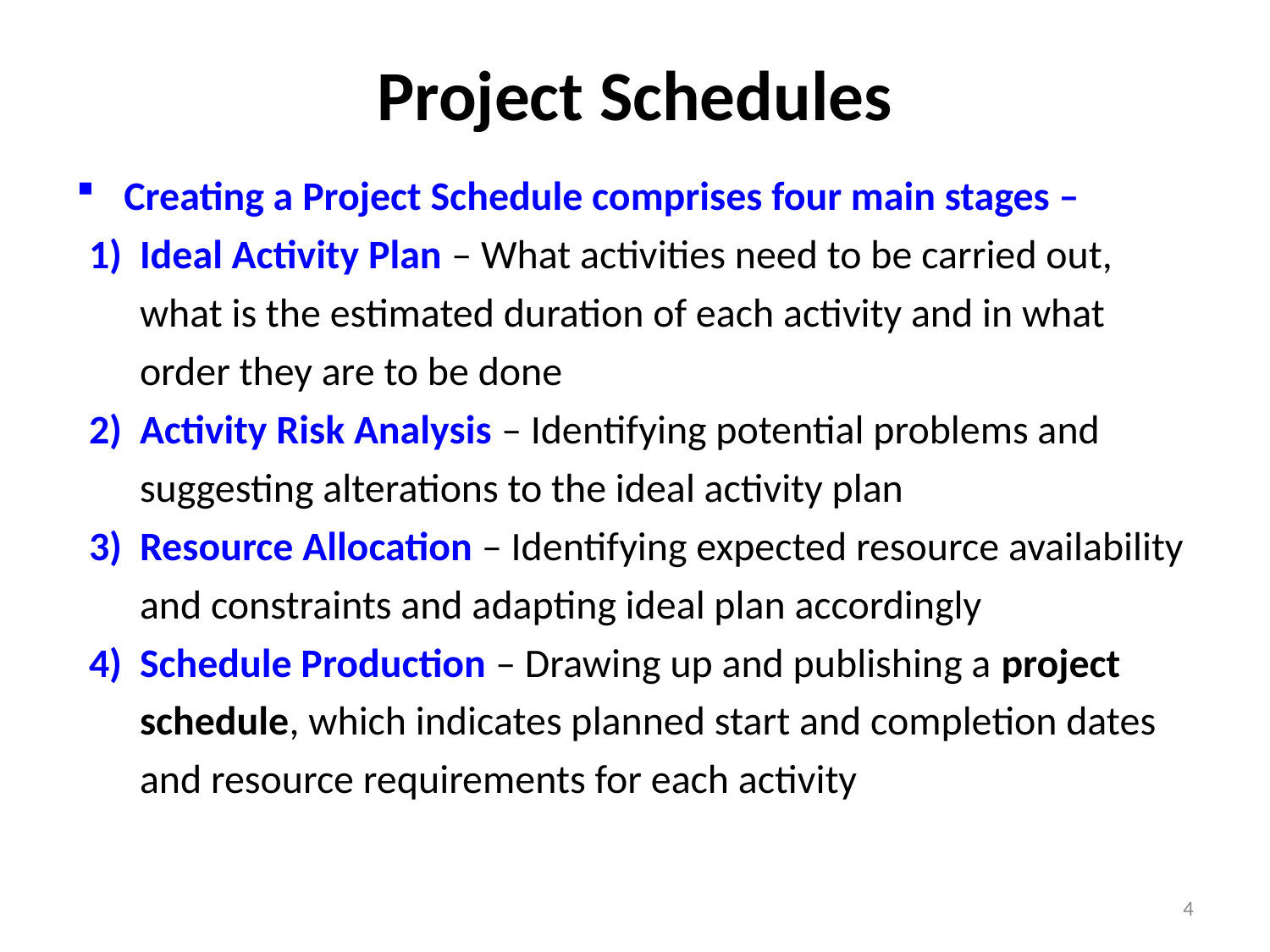

# Project Schedules
Creating a Project Schedule comprises four main stages –
Ideal Activity Plan – What activities need to be carried out, what is the estimated duration of each activity and in what order they are to be done
Activity Risk Analysis – Identifying potential problems and suggesting alterations to the ideal activity plan
Resource Allocation – Identifying expected resource availability and constraints and adapting ideal plan accordingly
Schedule Production – Drawing up and publishing a project schedule, which indicates planned start and completion dates and resource requirements for each activity
4